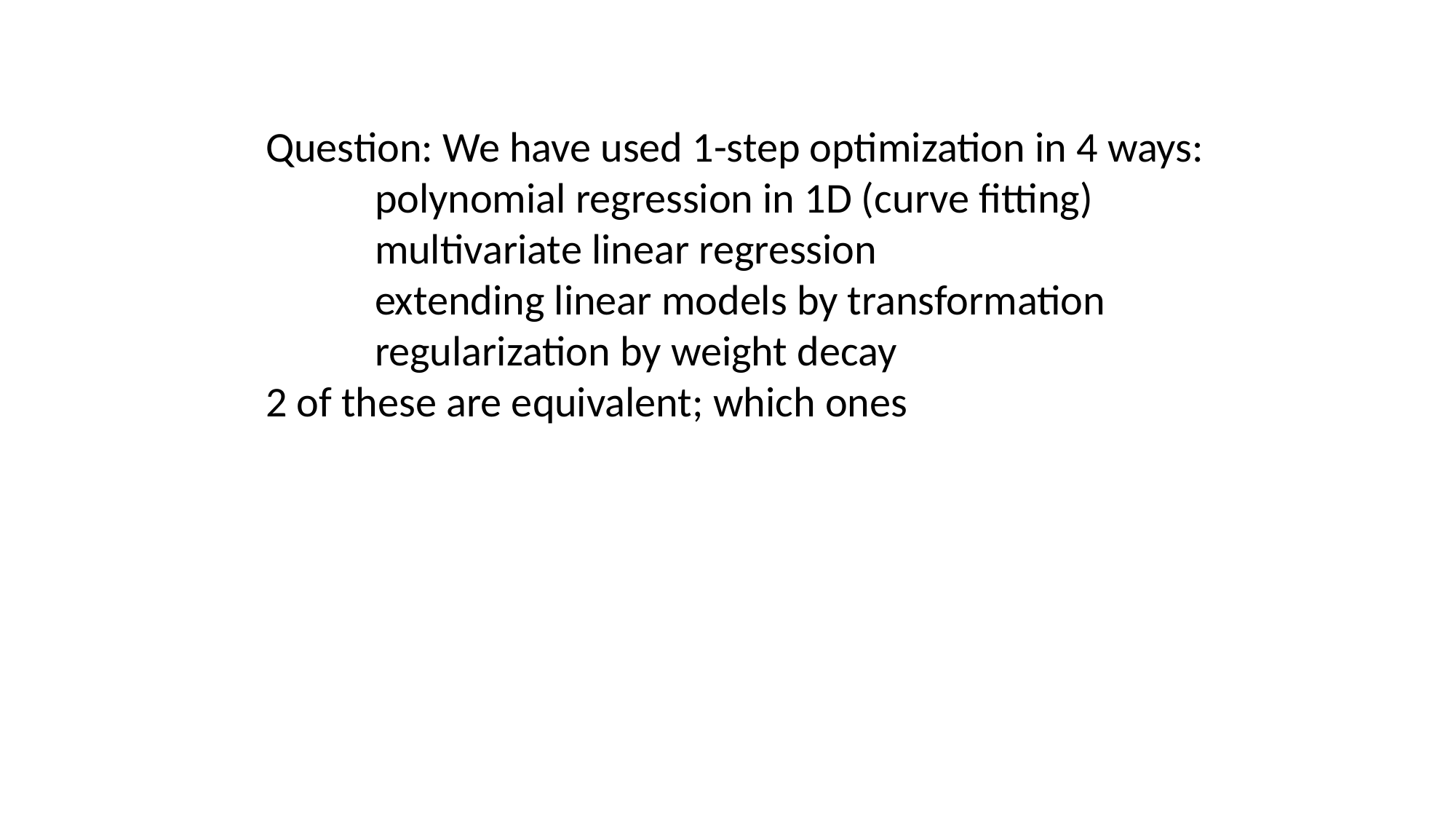

Question: We have used 1-step optimization in 4 ways:
	polynomial regression in 1D (curve fitting)
	multivariate linear regression
	extending linear models by transformation
	regularization by weight decay
2 of these are equivalent; which ones